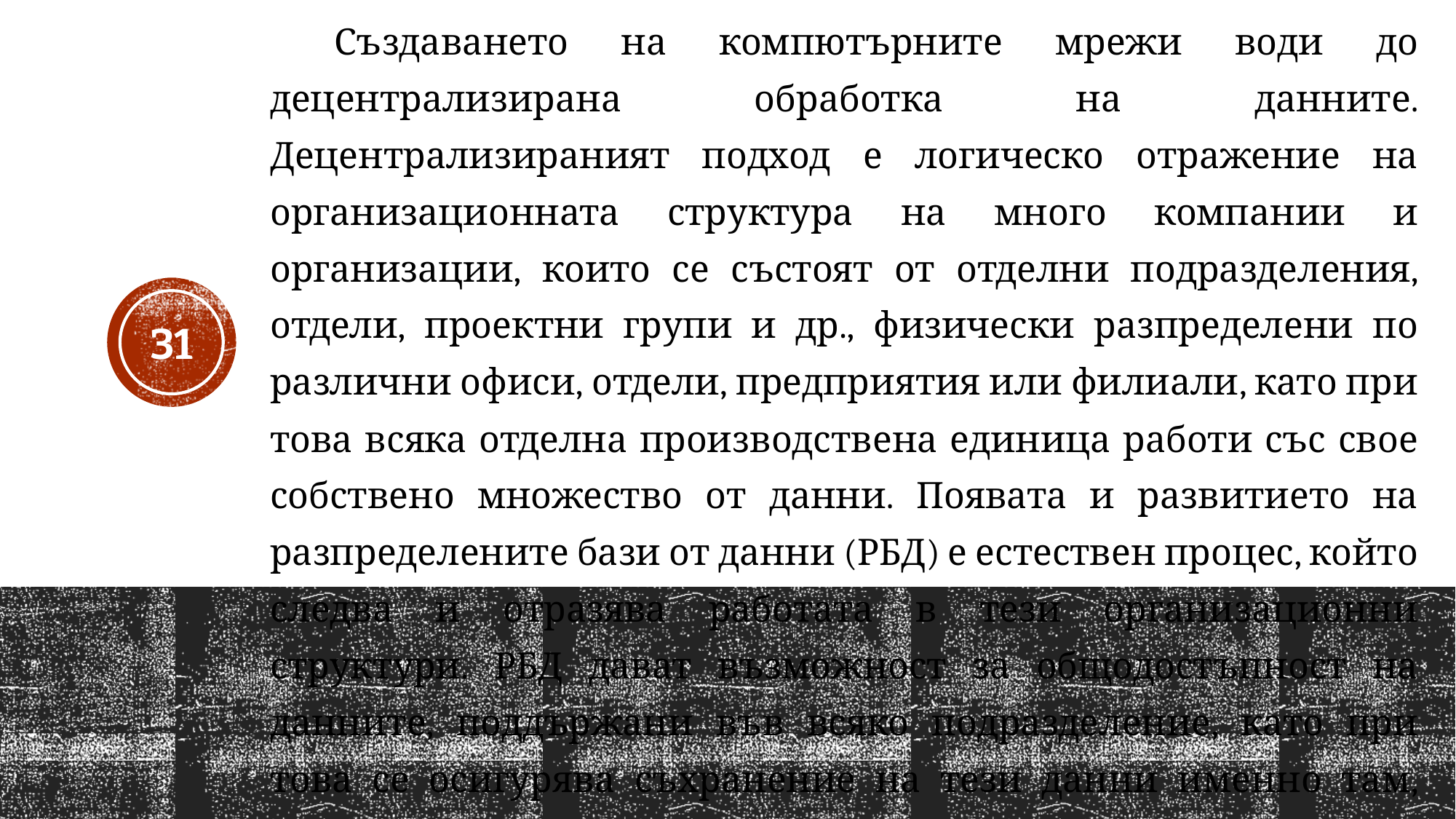

Създаването на компютърните мрежи води до децентрализирана обработка на данните. Децентрализираният подход е логическо отражение на организационната структура на много компании и организации, които се състоят от отделни подразделения, отдели, проектни групи и др., физически разпределени по различни офиси, отдели, предприятия или филиали, като при това всяка отделна производствена единица работи със свое собствено множество от данни. Появата и развитието на разпределените бази от данни (РБД) е естествен процес, който следва и отразява работата в тези организационни структури. РБД дават възможност за общодостъпност на данните, поддържани във всяко подразделение, като при това се осигурява съхранение на тези данни именно там, където те най-често се използват.
31